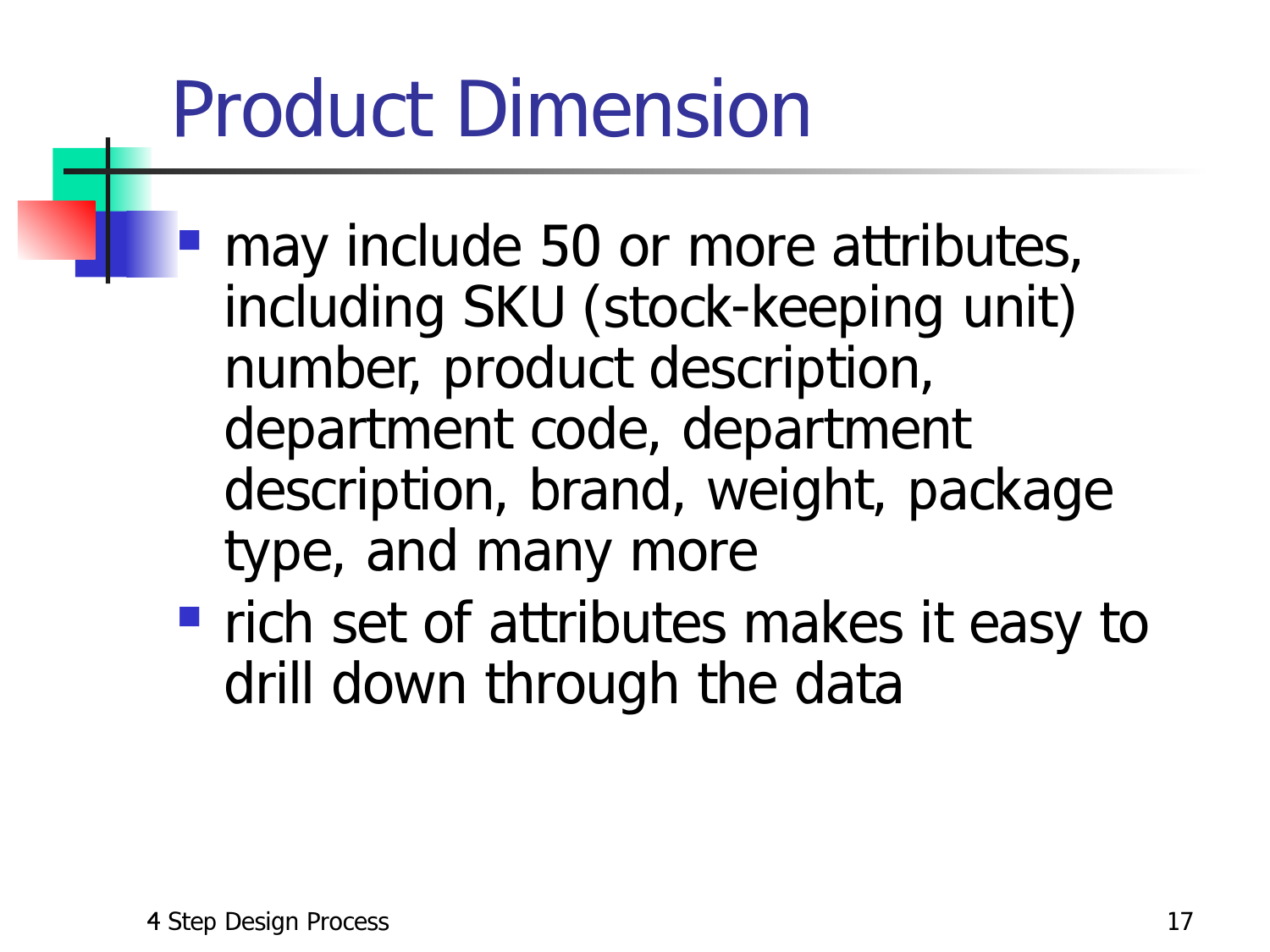

# Product Dimension
may include 50 or more attributes, including SKU (stock-keeping unit) number, product description, department code, department description, brand, weight, package type, and many more
rich set of attributes makes it easy to drill down through the data
4 Step Design Process
17